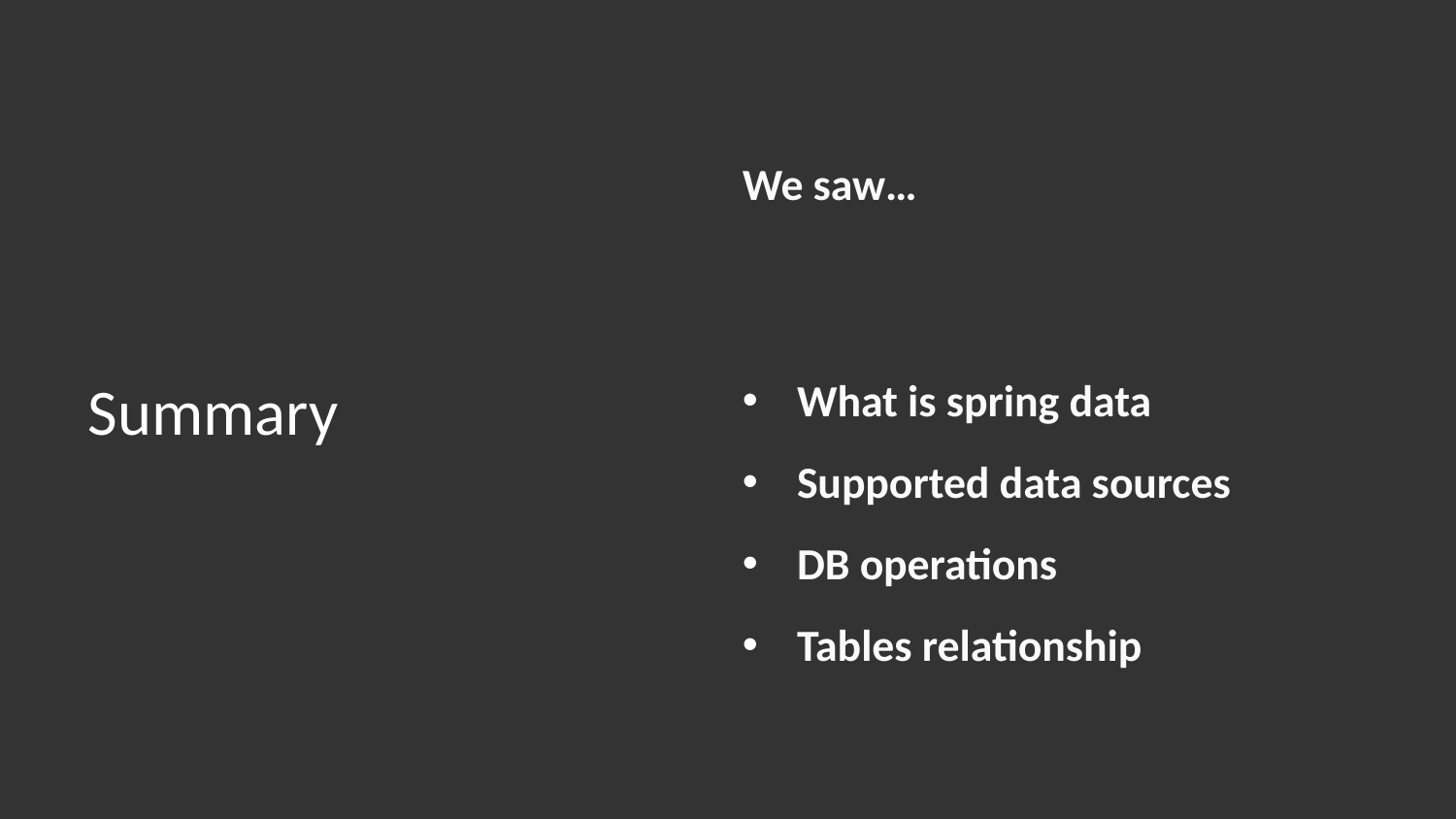

We saw…

What is spring data
Supported data sources
DB operations
Tables relationship
# Summary